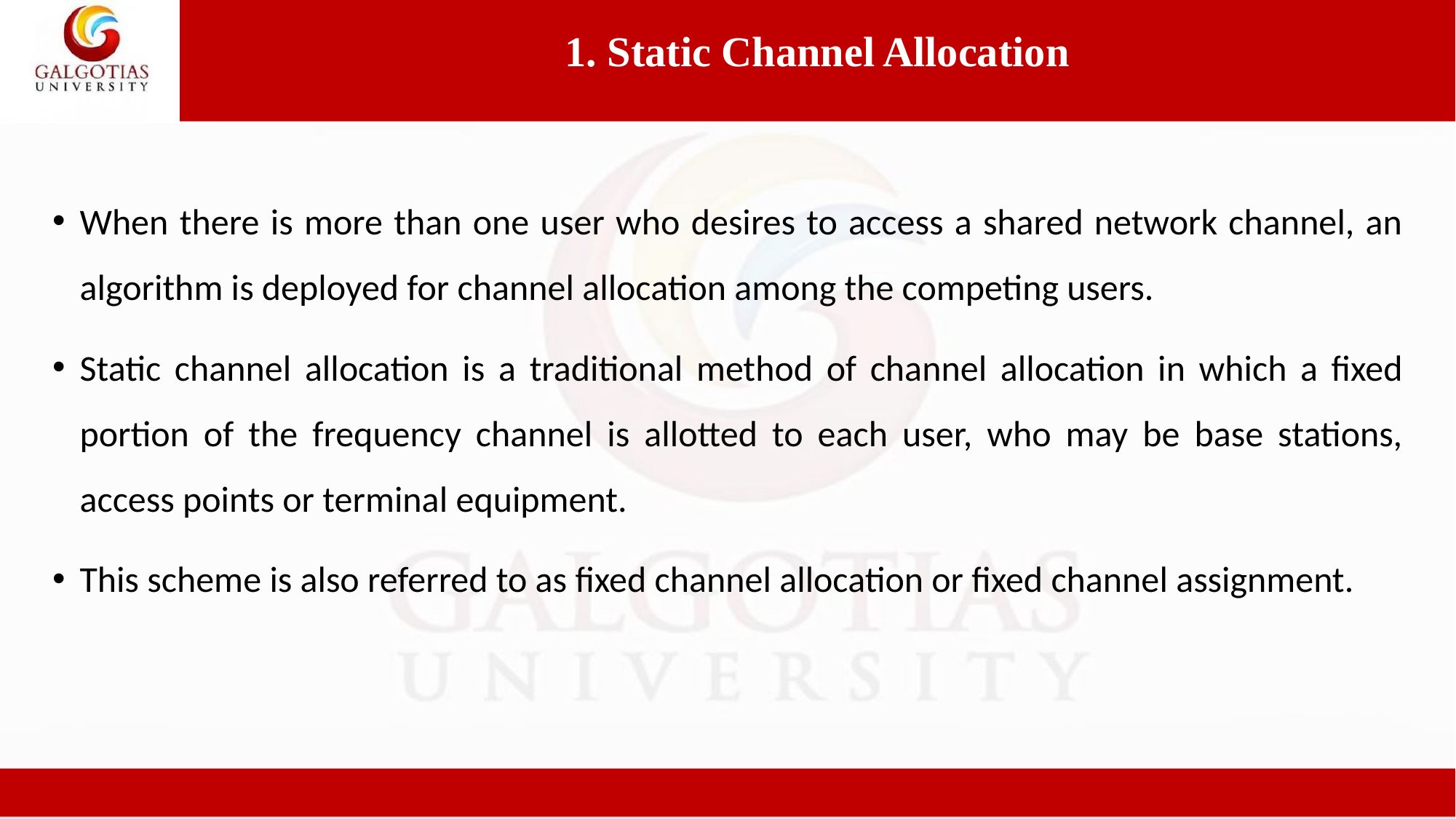

1. Static Channel Allocation
When there is more than one user who desires to access a shared network channel, an algorithm is deployed for channel allocation among the competing users.
Static channel allocation is a traditional method of channel allocation in which a fixed portion of the frequency channel is allotted to each user, who may be base stations, access points or terminal equipment.
This scheme is also referred to as fixed channel allocation or fixed channel assignment.